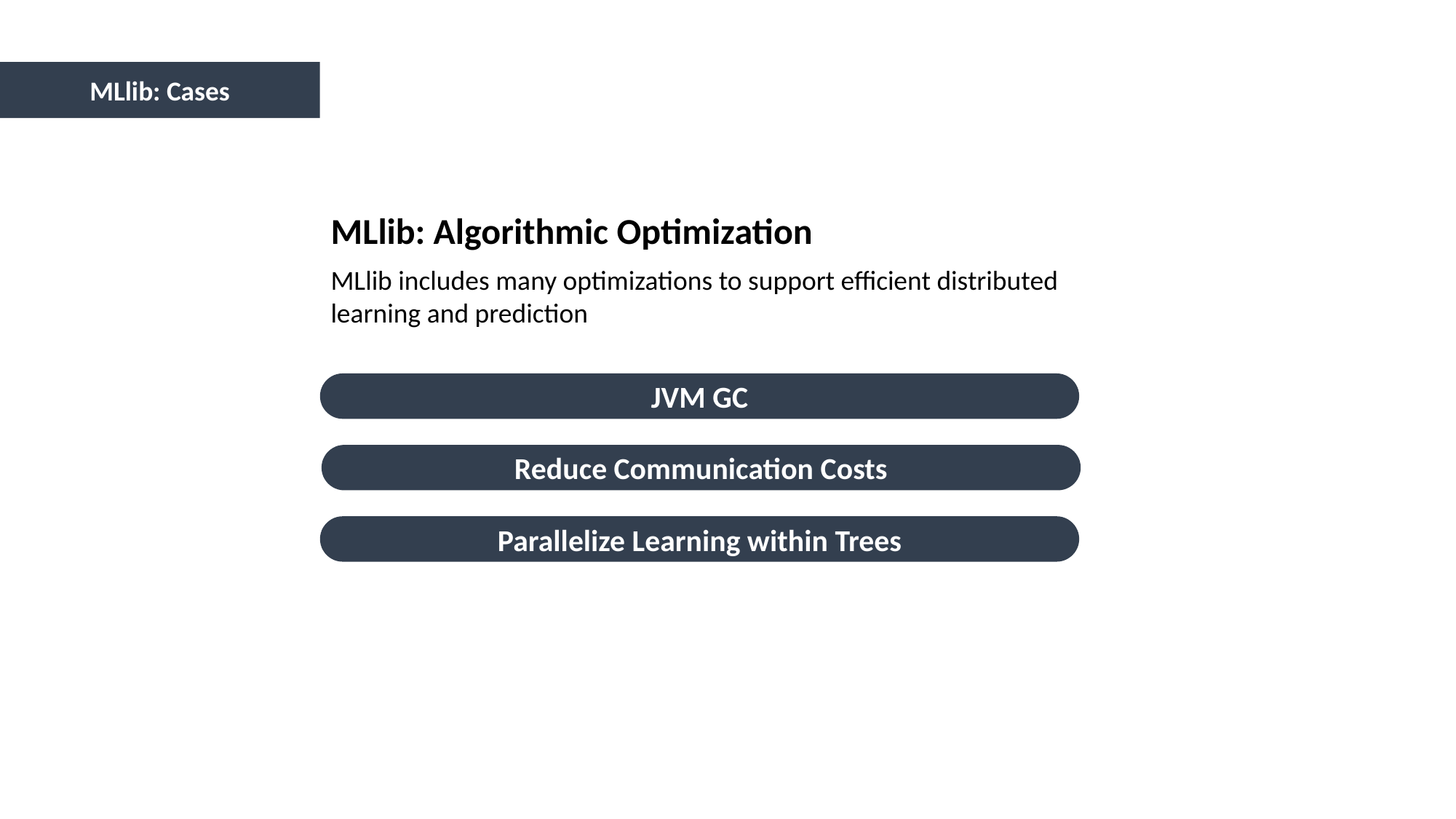

MLlib: Cases
MLlib: Algorithmic Optimization
MLlib includes many optimizations to support efficient distributed learning and prediction
JVM GC
Reduce Communication Costs
Parallelize Learning within Trees